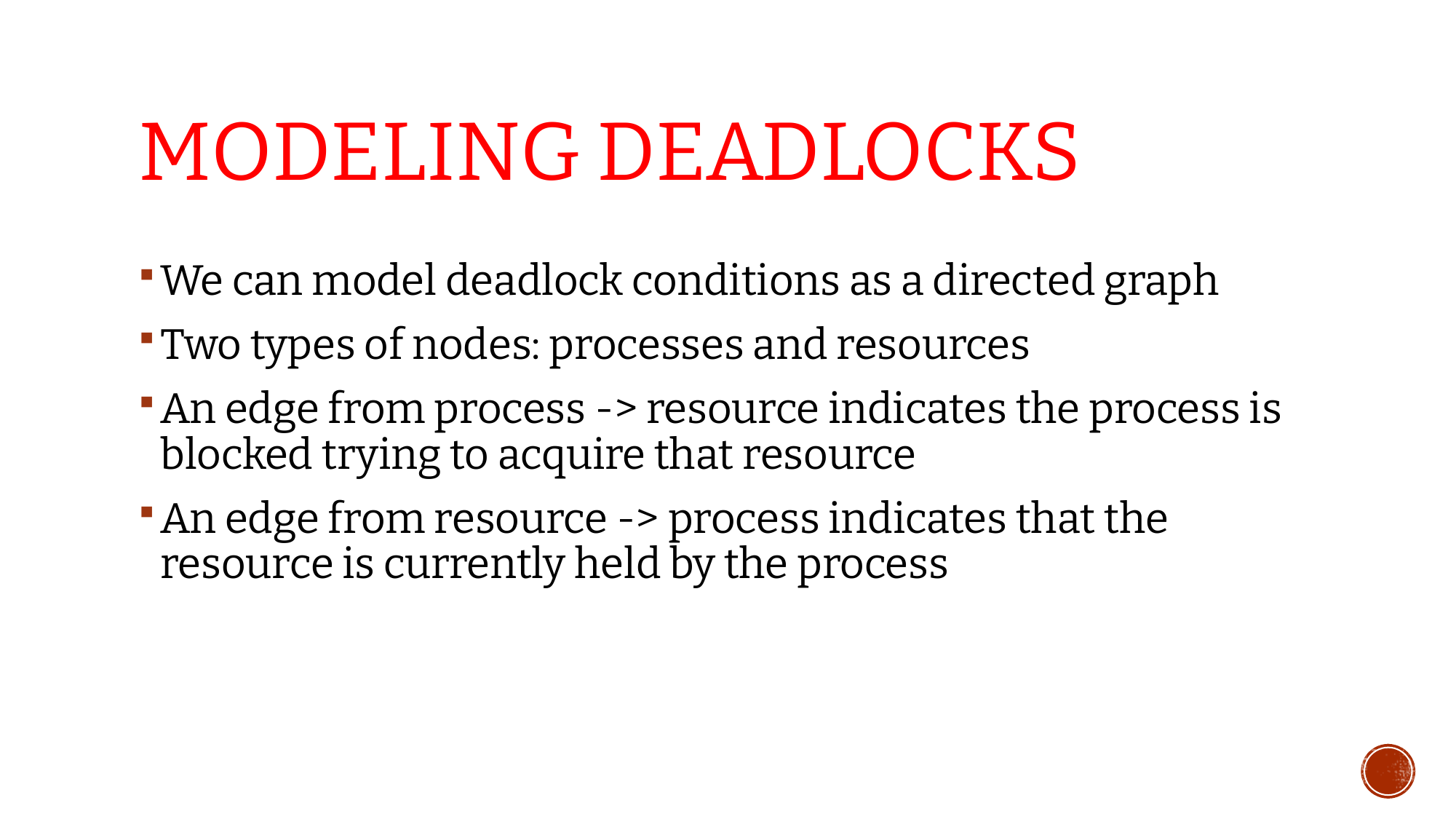

# Modeling Deadlocks
We can model deadlock conditions as a directed graph
Two types of nodes: processes and resources
An edge from process -> resource indicates the process is blocked trying to acquire that resource
An edge from resource -> process indicates that the resource is currently held by the process